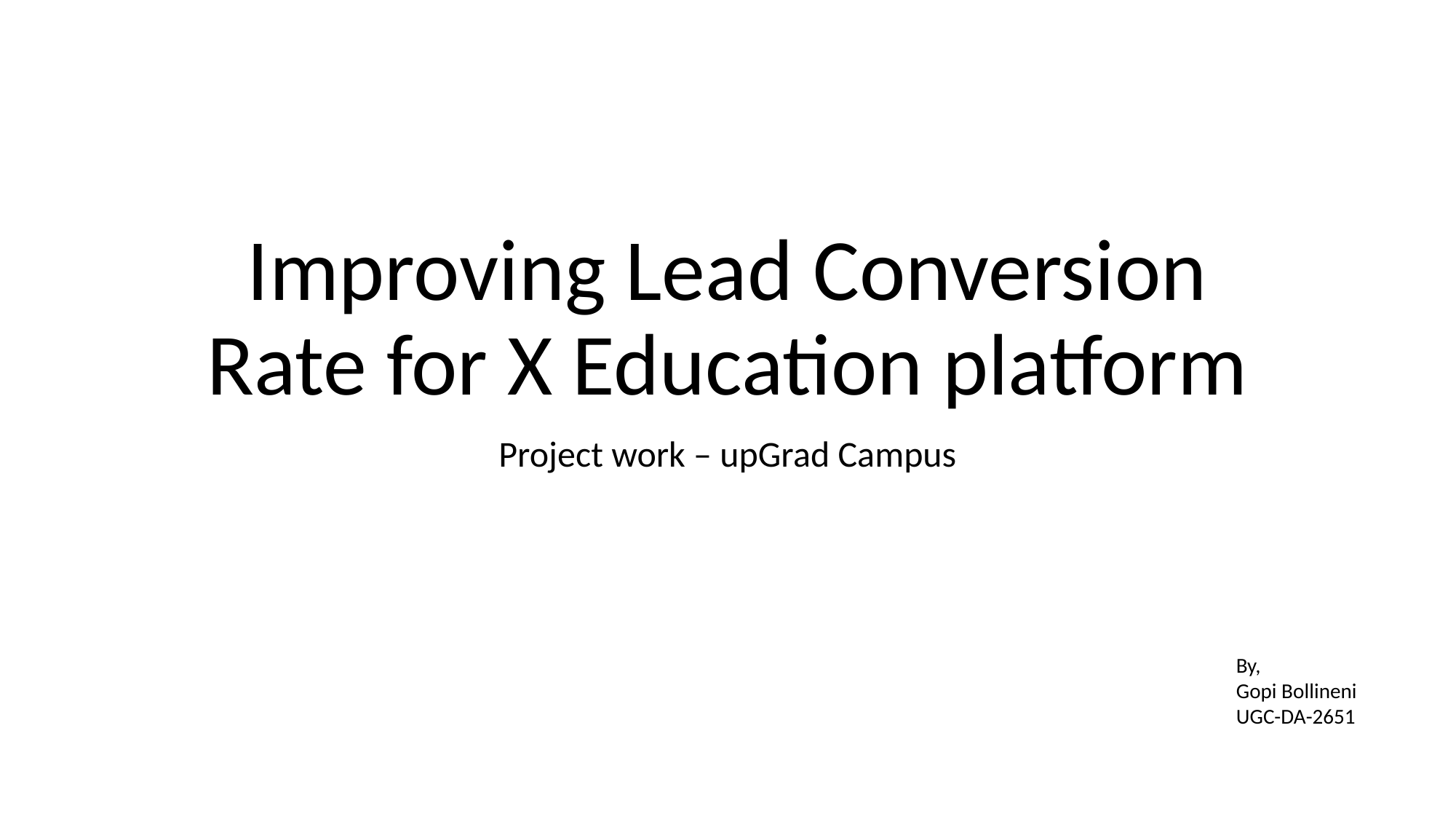

# Improving Lead Conversion Rate for X Education platform
Project work – upGrad Campus
By,
Gopi Bollineni
UGC-DA-2651